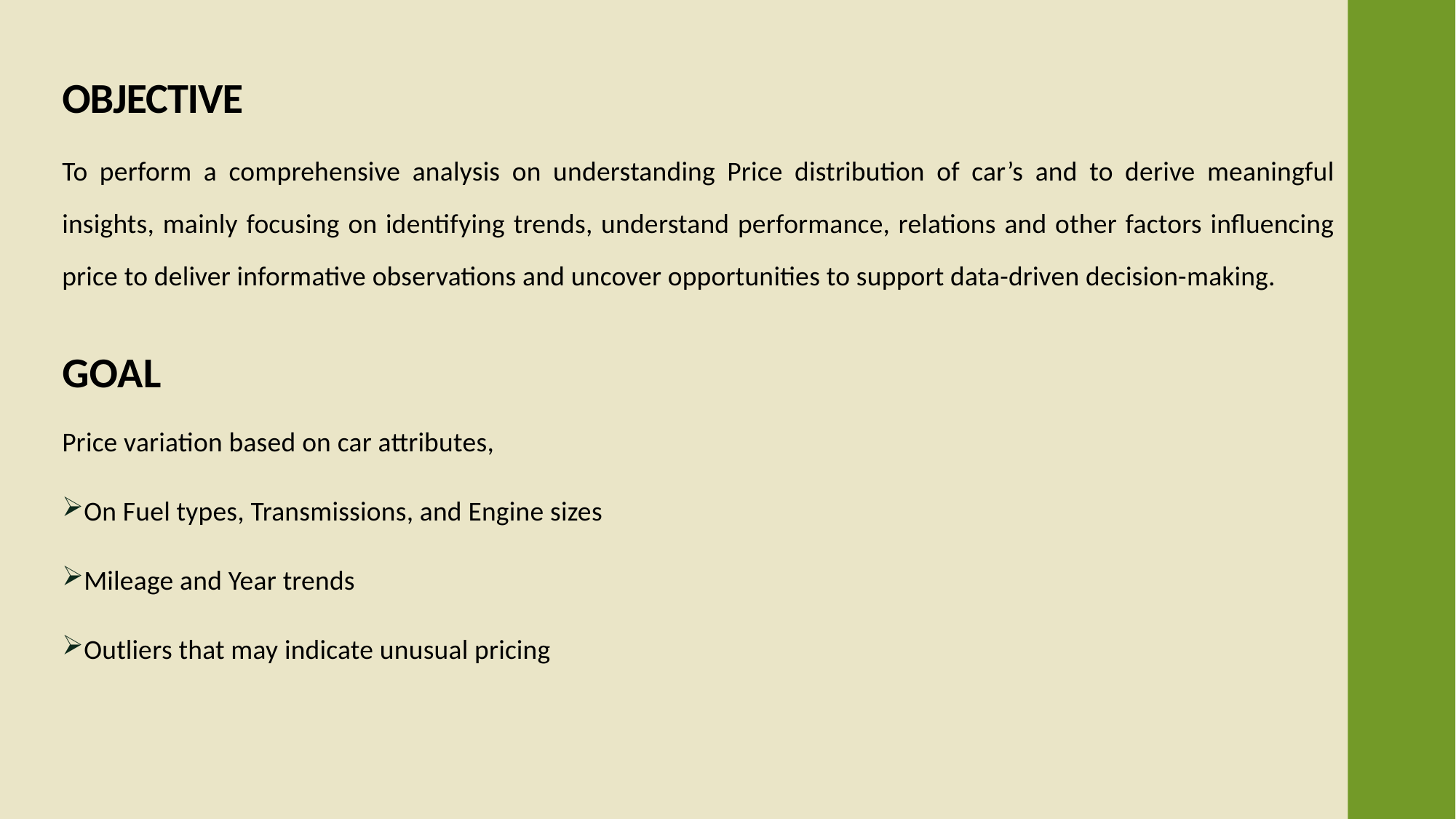

# OBJECTIVE
To perform a comprehensive analysis on understanding Price distribution of car’s and to derive meaningful insights, mainly focusing on identifying trends, understand performance, relations and other factors influencing price to deliver informative observations and uncover opportunities to support data-driven decision-making.
GOAL
Price variation based on car attributes,
On Fuel types, Transmissions, and Engine sizes
Mileage and Year trends
Outliers that may indicate unusual pricing